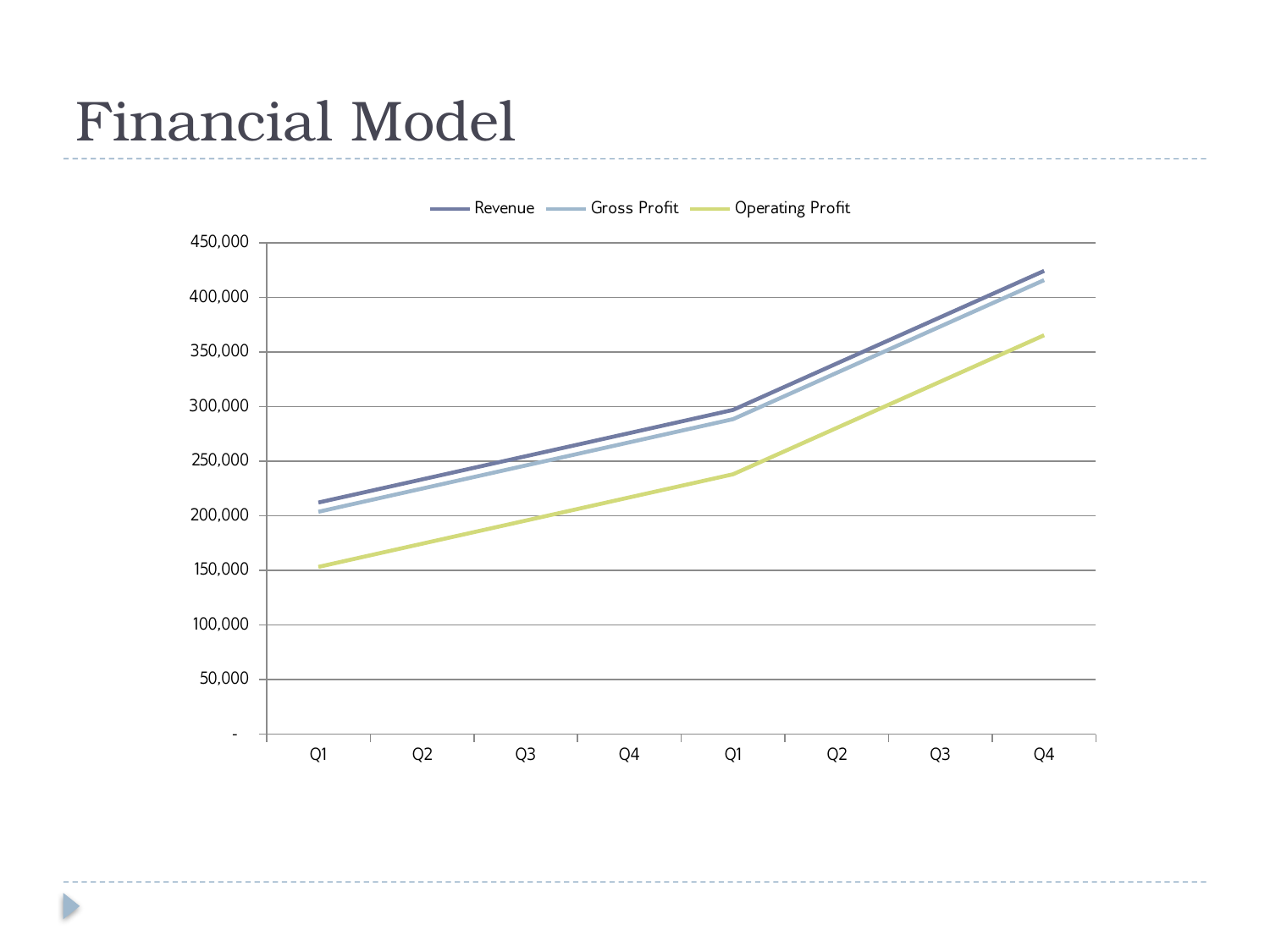

# Financial Model

### Chart

| Category | Revenue | Gross Profit | Operating Profit |
|---|---|---|---|
| Q1 | 212226.0 | 203750.0 | 153250.0 |
| Q2 | 233448.59999999998 | 224972.59999999998 | 174472.59999999998 |
| Q3 | 254671.2 | 246195.2 | 195695.2 |
| Q4 | 275893.8 | 267417.8 | 216917.8 |
| Q1 | 297116.4 | 288640.4 | 238140.40000000002 |
| Q2 | 339561.6 | 331085.6 | 280585.6 |
| Q3 | 382006.8 | 373530.8 | 323030.8 |
| Q4 | 424452.0 | 415976.0 | 365476.0 |